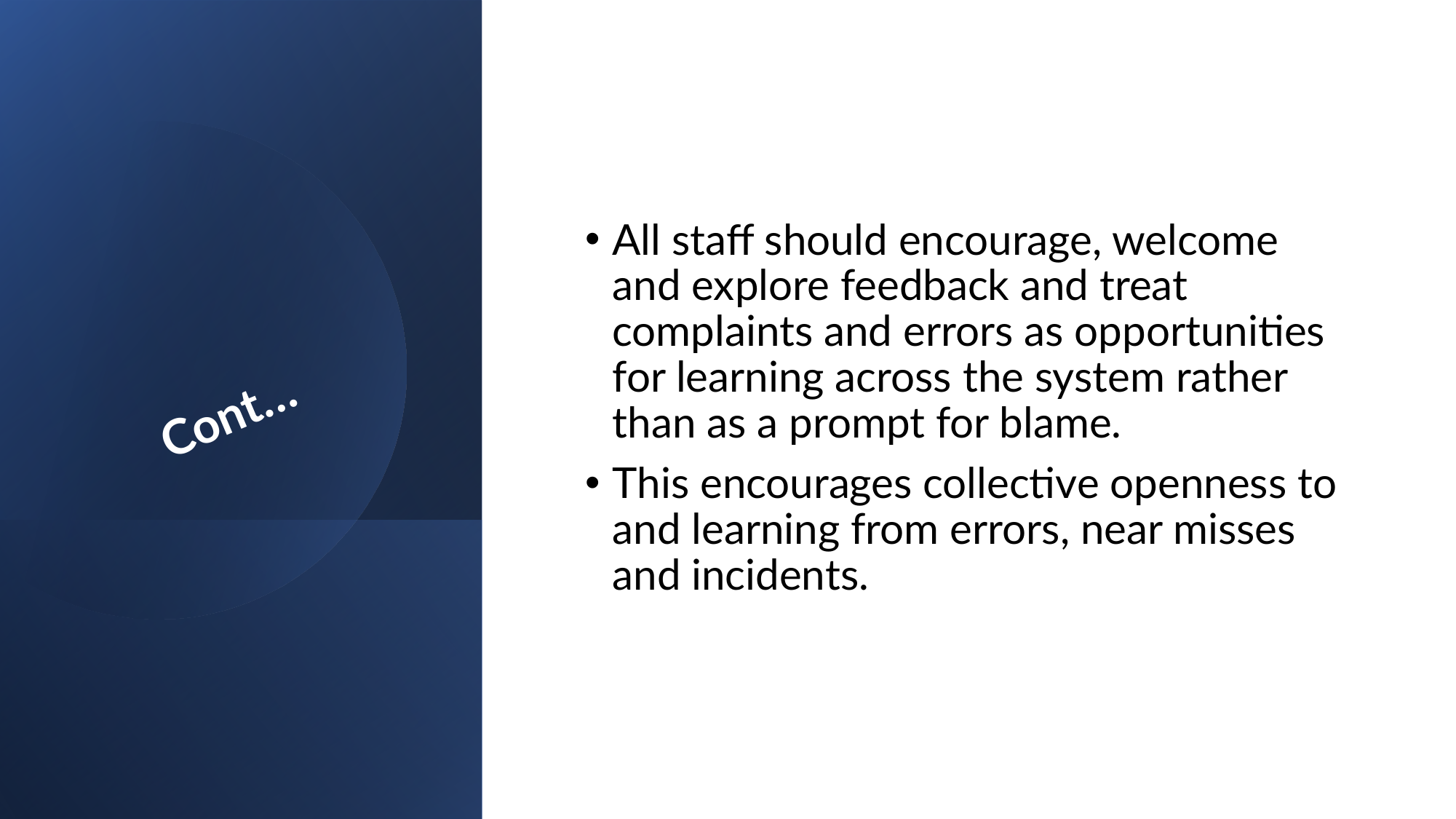

All staff should encourage, welcome and explore feedback and treat complaints and errors as opportunities for learning across the system rather than as a prompt for blame.
This encourages collective openness to and learning from errors, near misses and incidents.

Cont…